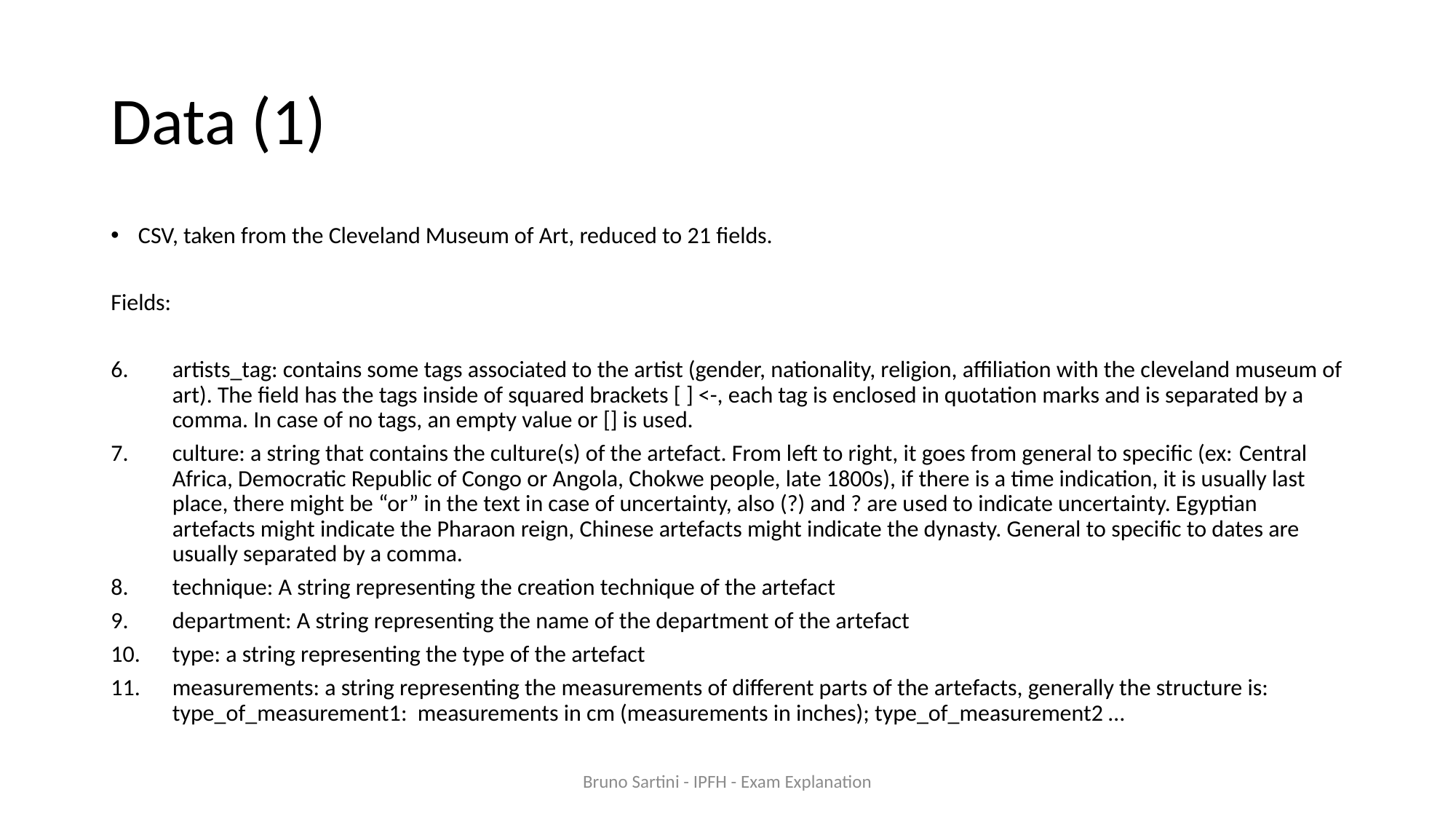

# Data (1)
CSV, taken from the Cleveland Museum of Art, reduced to 21 fields.

Fields:

artists_tag: contains some tags associated to the artist (gender, nationality, religion, affiliation with the cleveland museum of art). The field has the tags inside of squared brackets [ ] <-, each tag is enclosed in quotation marks and is separated by a comma. In case of no tags, an empty value or [] is used.
culture: a string that contains the culture(s) of the artefact. From left to right, it goes from general to specific (ex: Central Africa, Democratic Republic of Congo or Angola, Chokwe people, late 1800s), if there is a time indication, it is usually last place, there might be “or” in the text in case of uncertainty, also (?) and ? are used to indicate uncertainty. Egyptian artefacts might indicate the Pharaon reign, Chinese artefacts might indicate the dynasty. General to specific to dates are usually separated by a comma.
technique: A string representing the creation technique of the artefact
department: A string representing the name of the department of the artefact
type: a string representing the type of the artefact
measurements: a string representing the measurements of different parts of the artefacts, generally the structure is: type_of_measurement1:  measurements in cm (measurements in inches); type_of_measurement2 …

Bruno Sartini - IPFH - Exam Explanation